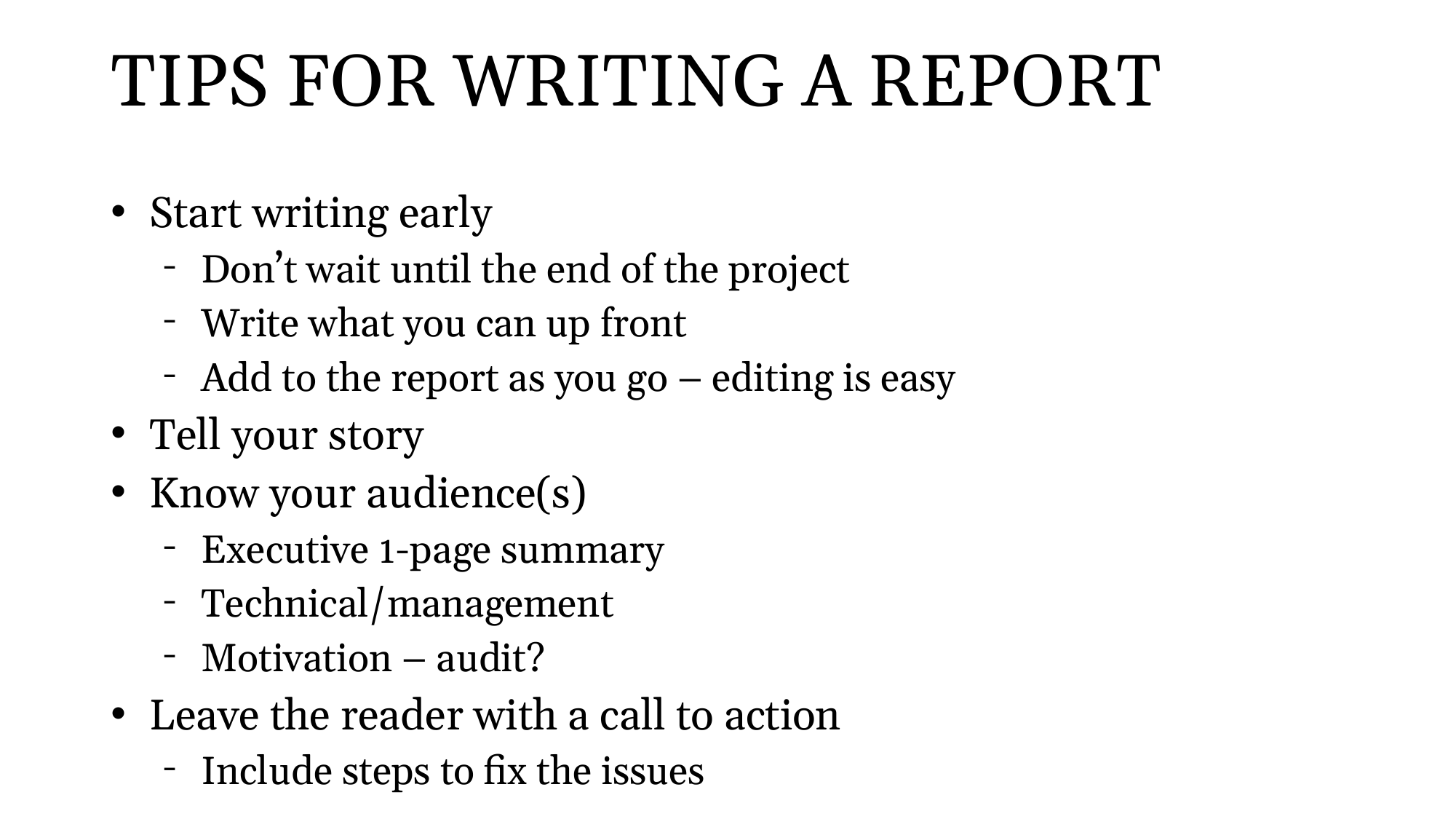

# TIPS FOR WRITING A REPORT
Start writing early
Don’t wait until the end of the project
Write what you can up front
Add to the report as you go – editing is easy
Tell your story
Know your audience(s)
Executive 1-page summary
Technical/management
Motivation – audit?
Leave the reader with a call to action
Include steps to fix the issues